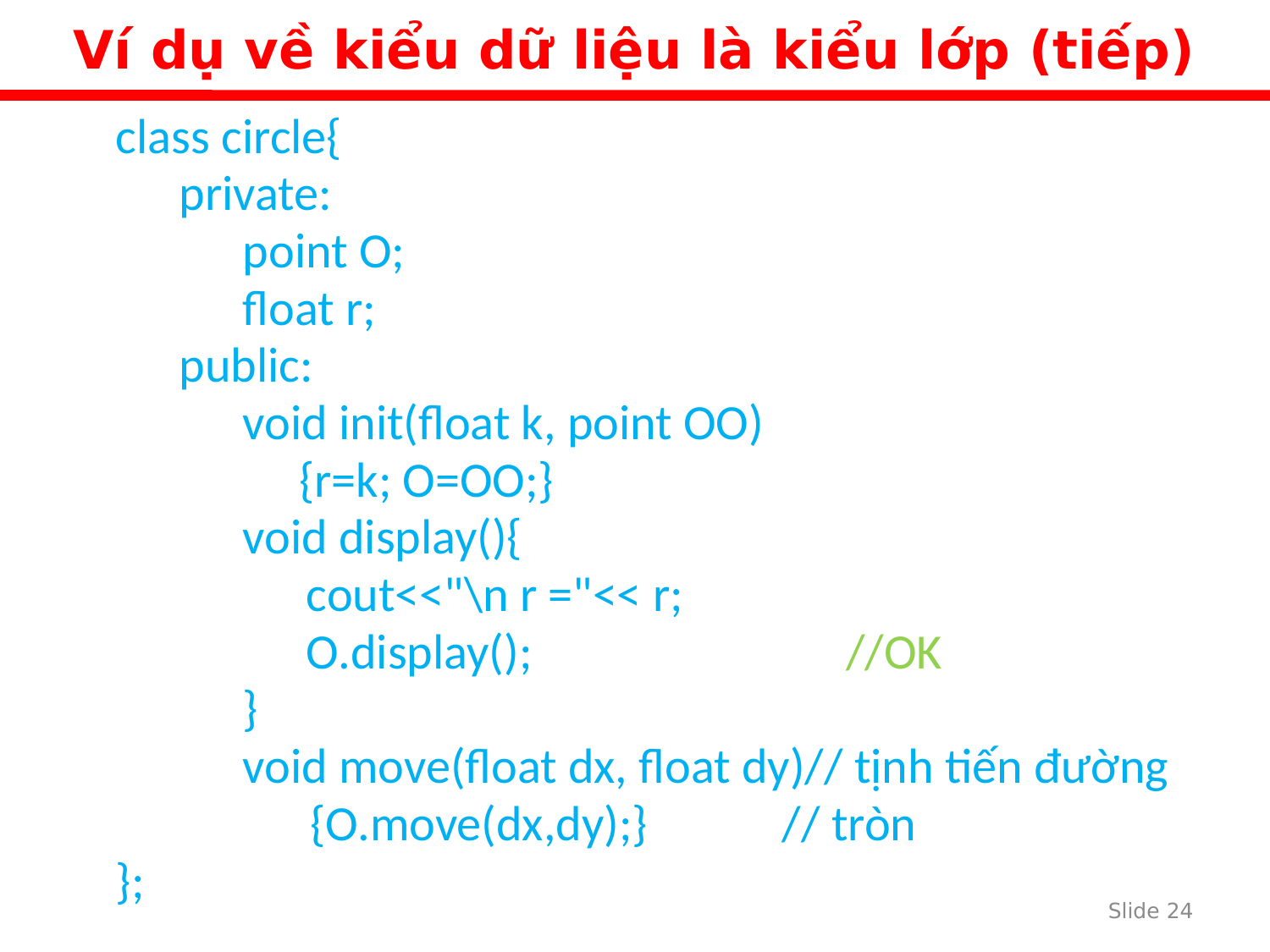

Ví dụ về kiểu dữ liệu là kiểu lớp (tiếp)

class circle{
private:
point O;
float r;
public:
void init(float k, point OO)
     {r=k; O=OO;}
void display(){
cout<<"\n r ="<< r;
O.display();          		//OK
}
void move(float dx, float dy)// tịnh tiến đường
      {O.move(dx,dy);}            // tròn
};
Slide 24